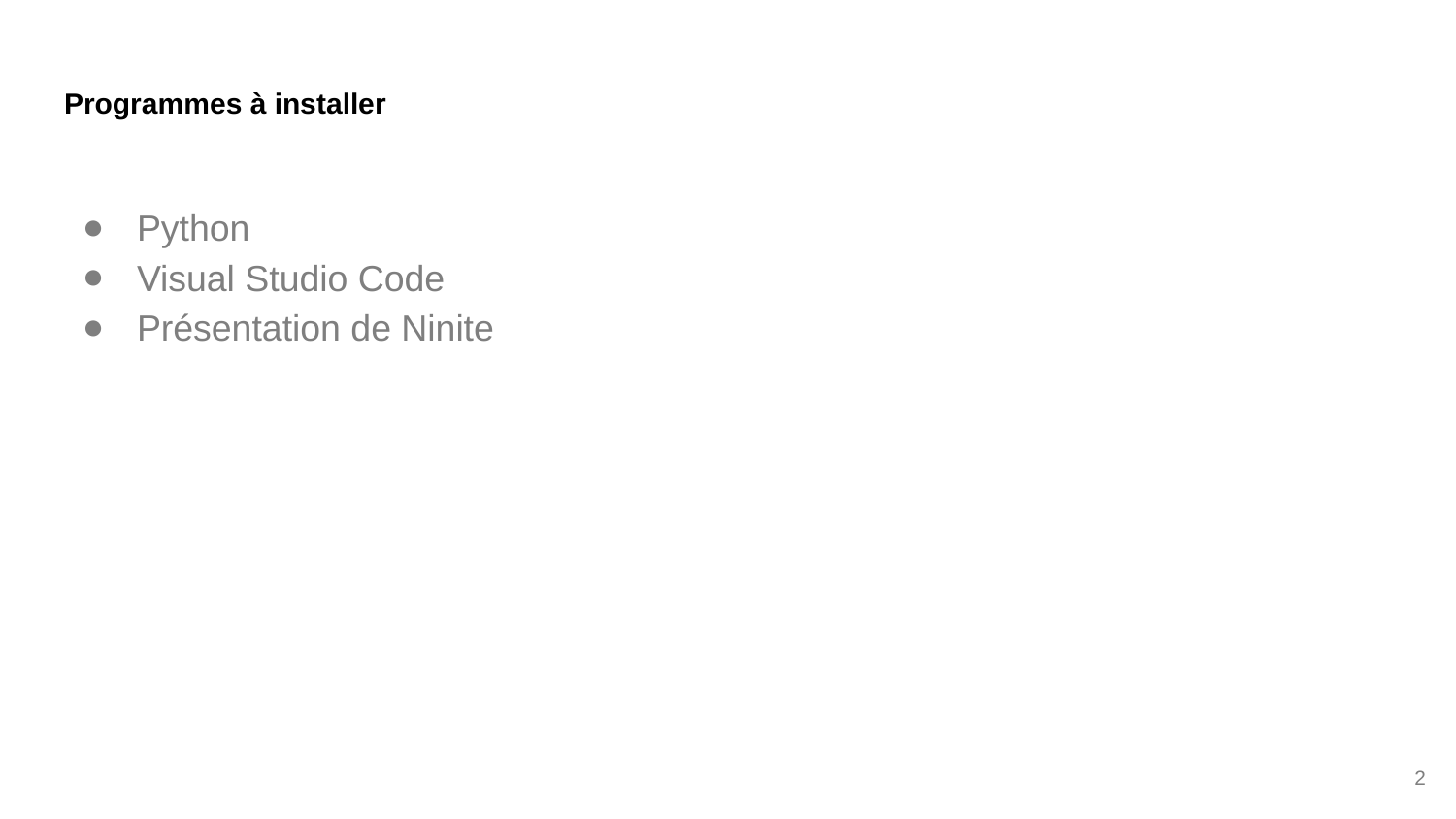

# Programmes à installer
Python
Visual Studio Code
Présentation de Ninite

2